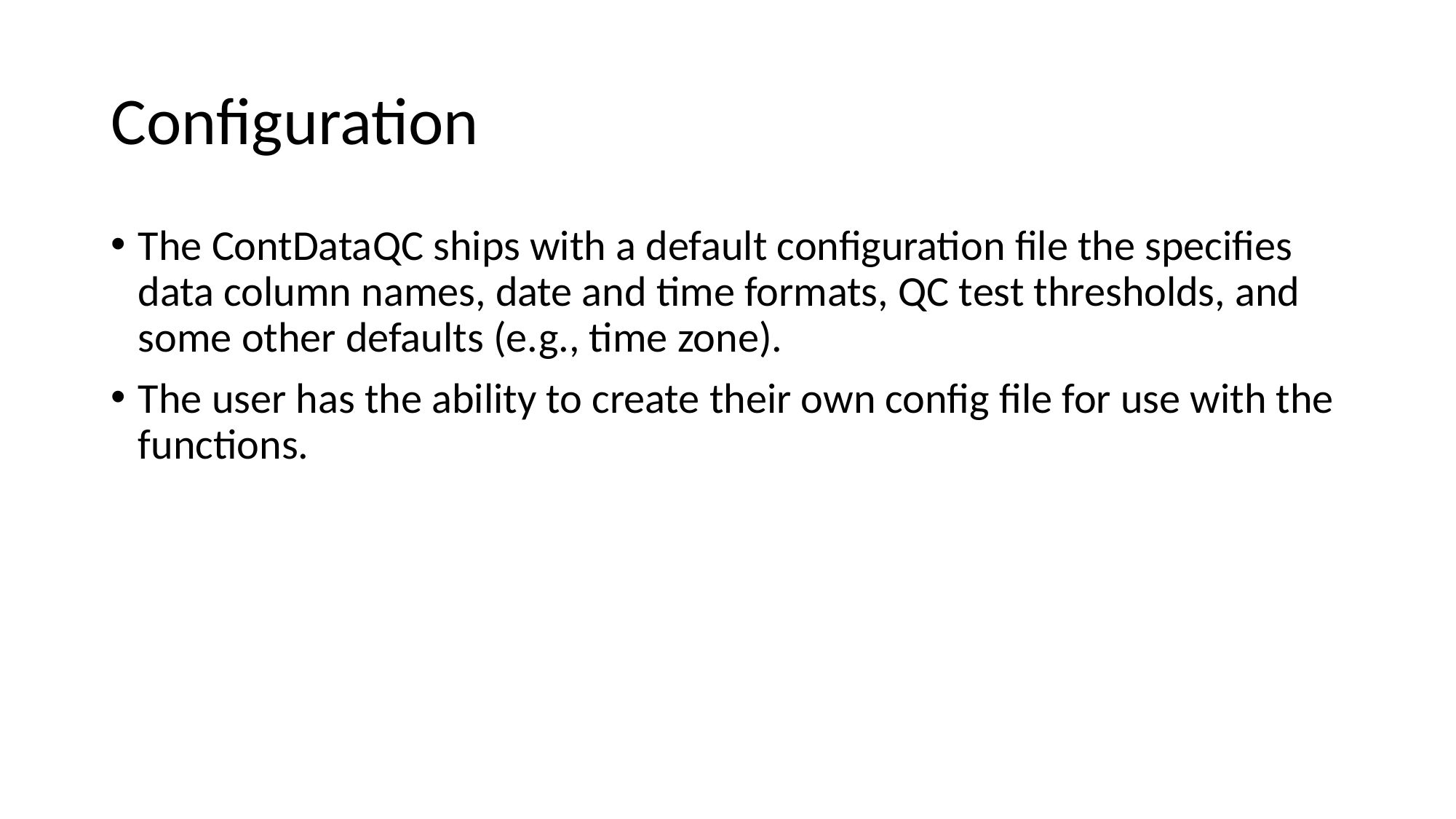

# Configuration
The ContDataQC ships with a default configuration file the specifies data column names, date and time formats, QC test thresholds, and some other defaults (e.g., time zone).
The user has the ability to create their own config file for use with the functions.